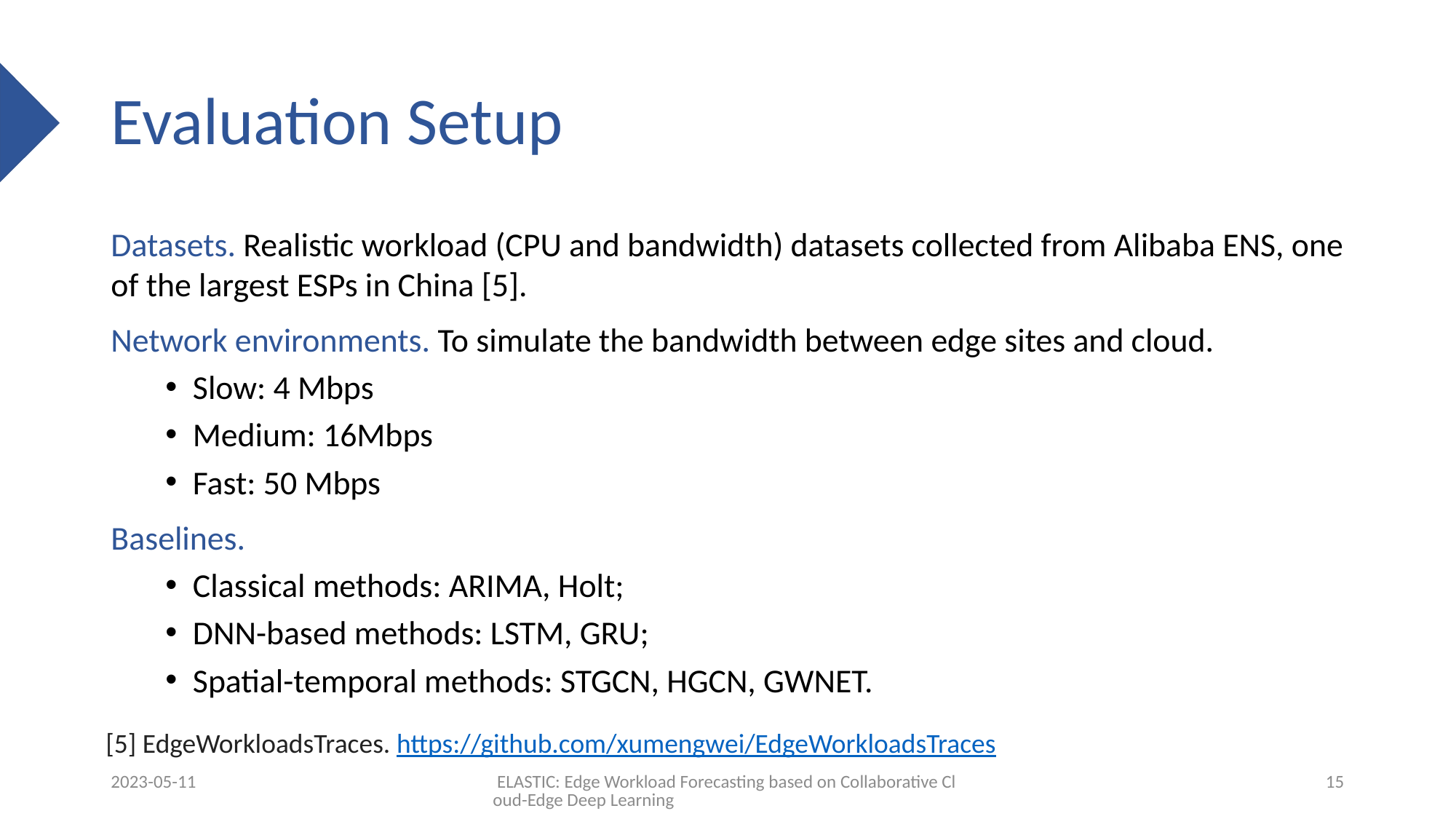

# Evaluation Setup
Datasets. Realistic workload (CPU and bandwidth) datasets collected from Alibaba ENS, one of the largest ESPs in China [5].
Network environments. To simulate the bandwidth between edge sites and cloud.
Slow: 4 Mbps
Medium: 16Mbps
Fast: 50 Mbps
Baselines.
Classical methods: ARIMA, Holt;
DNN-based methods: LSTM, GRU;
Spatial-temporal methods: STGCN, HGCN, GWNET.
[5] EdgeWorkloadsTraces. https://github.com/xumengwei/EdgeWorkloadsTraces

2023-05-11
 ELASTIC: Edge Workload Forecasting based on Collaborative Cloud-Edge Deep Learning
15